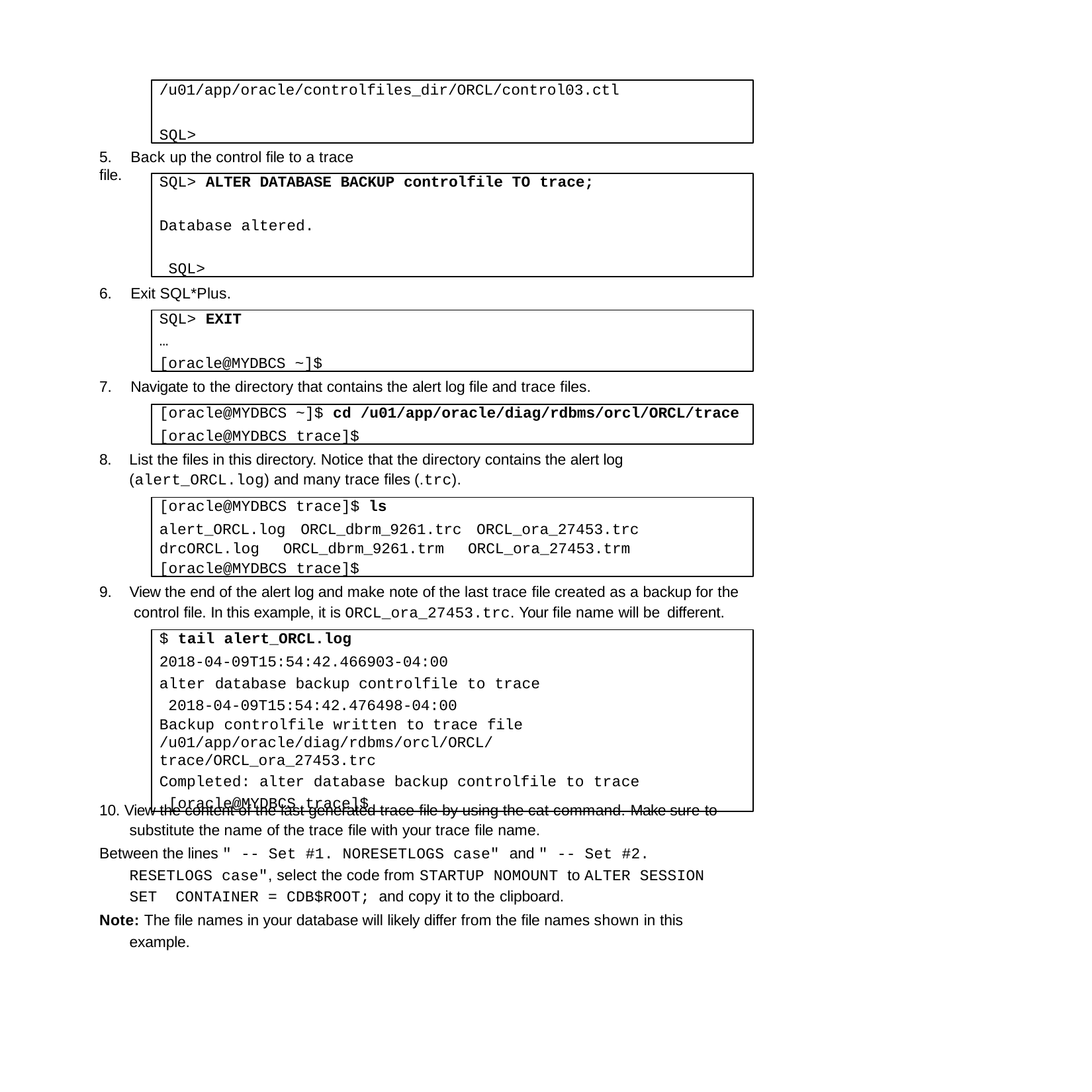

/u01/app/oracle/controlfiles_dir/ORCL/control03.ctl

SQL>
5.	Back up the control file to a trace file.
SQL> ALTER DATABASE BACKUP controlfile TO trace;
Database altered.  SQL>
6.	Exit SQL*Plus.
SQL> EXIT
…
[oracle@MYDBCS ~]$
7.	Navigate to the directory that contains the alert log file and trace files.
[oracle@MYDBCS ~]$ cd /u01/app/oracle/diag/rdbms/orcl/ORCL/trace
[oracle@MYDBCS trace]$
8.	List the files in this directory. Notice that the directory contains the alert log  (alert_ORCL.log) and many trace files (.trc).
[oracle@MYDBCS trace]$ ls
alert_ORCL.log ORCL_dbrm_9261.trc ORCL_ora_27453.trc  drcORCL.log ORCL_dbrm_9261.trm ORCL_ora_27453.trm  [oracle@MYDBCS trace]$
9.	View the end of the alert log and make note of the last trace file created as a backup for the  control file. In this example, it is ORCL_ora_27453.trc. Your file name will be different.
$ tail alert_ORCL.log
2018-04-09T15:54:42.466903-04:00
alter database backup controlfile to trace  2018-04-09T15:54:42.476498-04:00
Backup controlfile written to trace file
/u01/app/oracle/diag/rdbms/orcl/ORCL/trace/ORCL_ora_27453.trc
Completed: alter database backup controlfile to trace  [oracle@MYDBCS trace]$
10. View the content of the last generated trace file by using the cat command. Make sure to  substitute the name of the trace file with your trace file name.
Between the lines " -- Set #1. NORESETLOGS case" and " -- Set #2.  RESETLOGS case", select the code from STARTUP NOMOUNT to ALTER SESSION SET  CONTAINER = CDB$ROOT; and copy it to the clipboard.
Note: The file names in your database will likely differ from the file names shown in this  example.